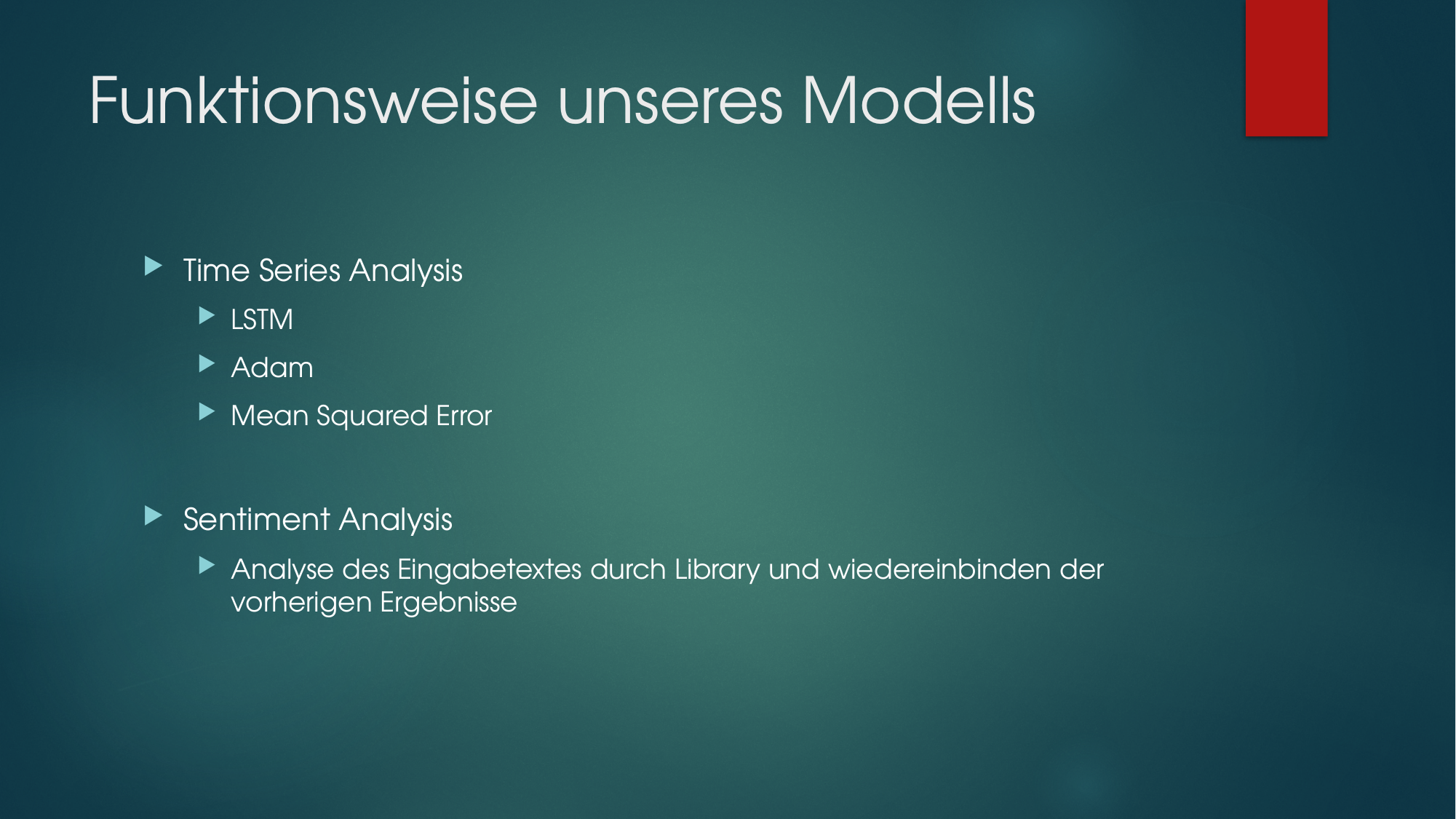

# Funktionsweise unseres Modells
Time Series Analysis
LSTM
Adam
Mean Squared Error

Sentiment Analysis
Analyse des Eingabetextes durch Library und wiedereinbinden der vorherigen Ergebnisse